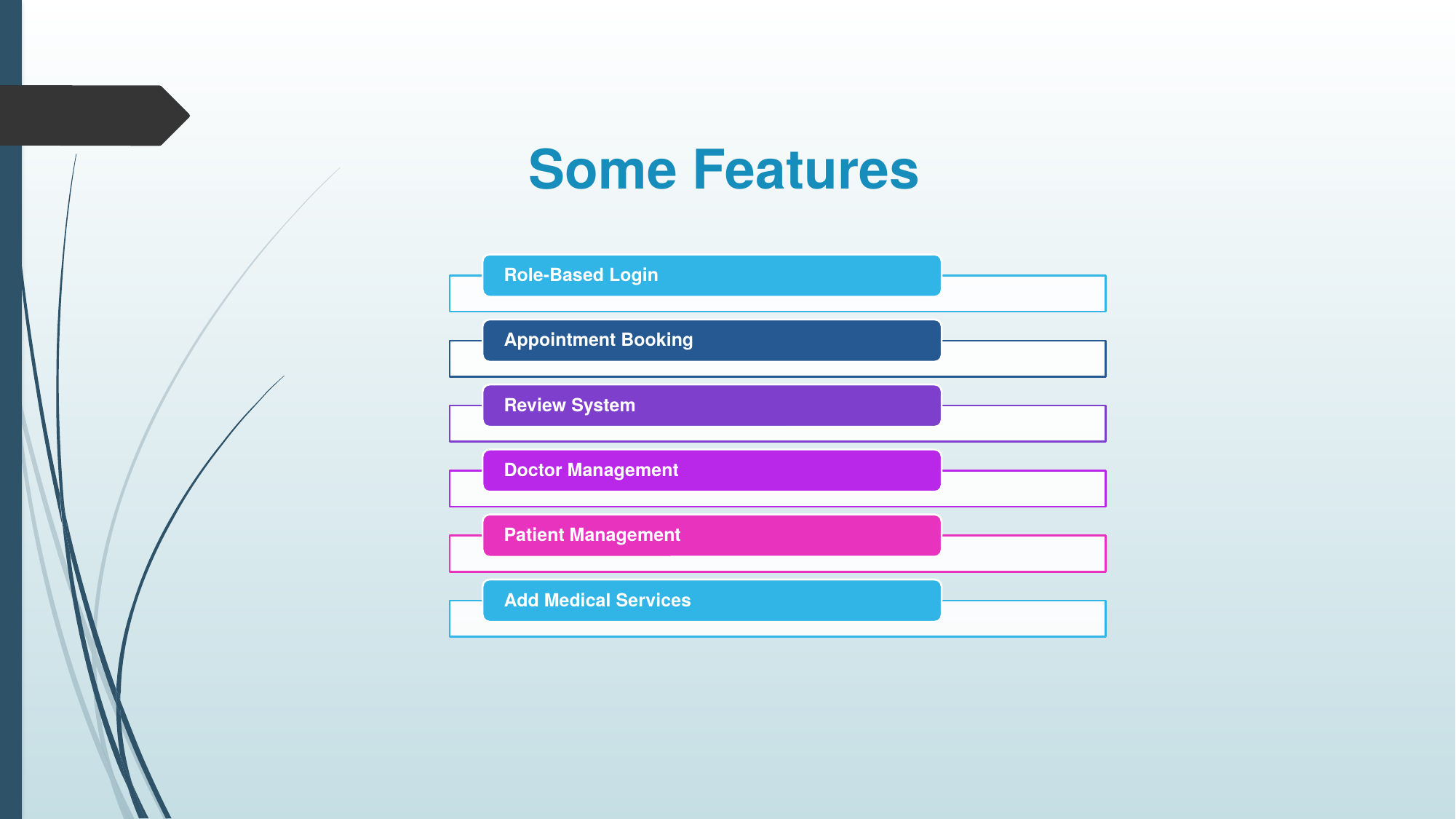

# Some Features
Role-Based Login
Appointment Booking
Review System
Doctor Management
Patient Management
Add Medical Services